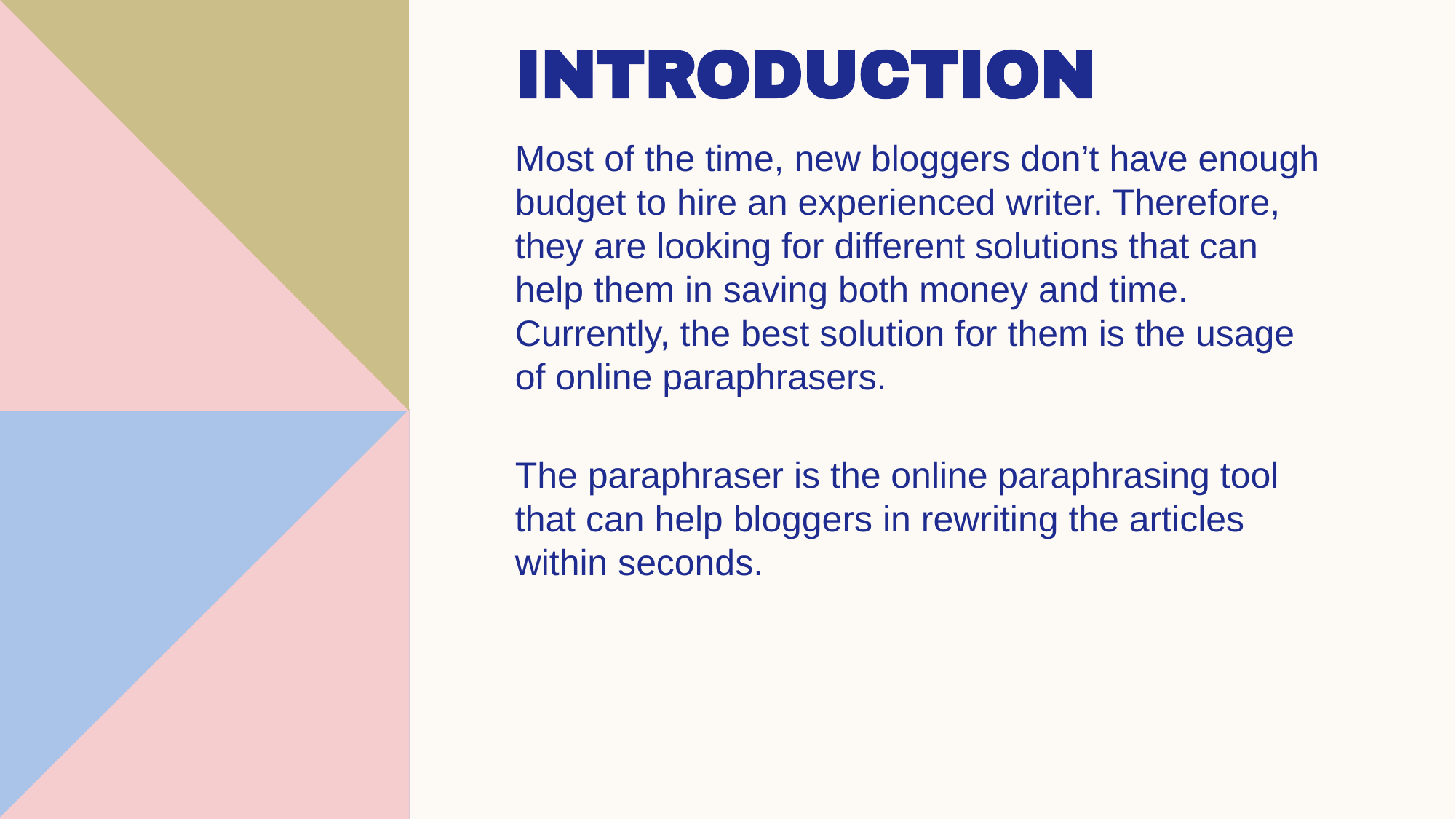

# Introduction
3
Most of the time, new bloggers don’t have enough budget to hire an experienced writer. Therefore, they are looking for different solutions that can help them in saving both money and time. Currently, the best solution for them is the usage of online paraphrasers.

The paraphraser is the online paraphrasing tool that can help bloggers in rewriting the articles within seconds.